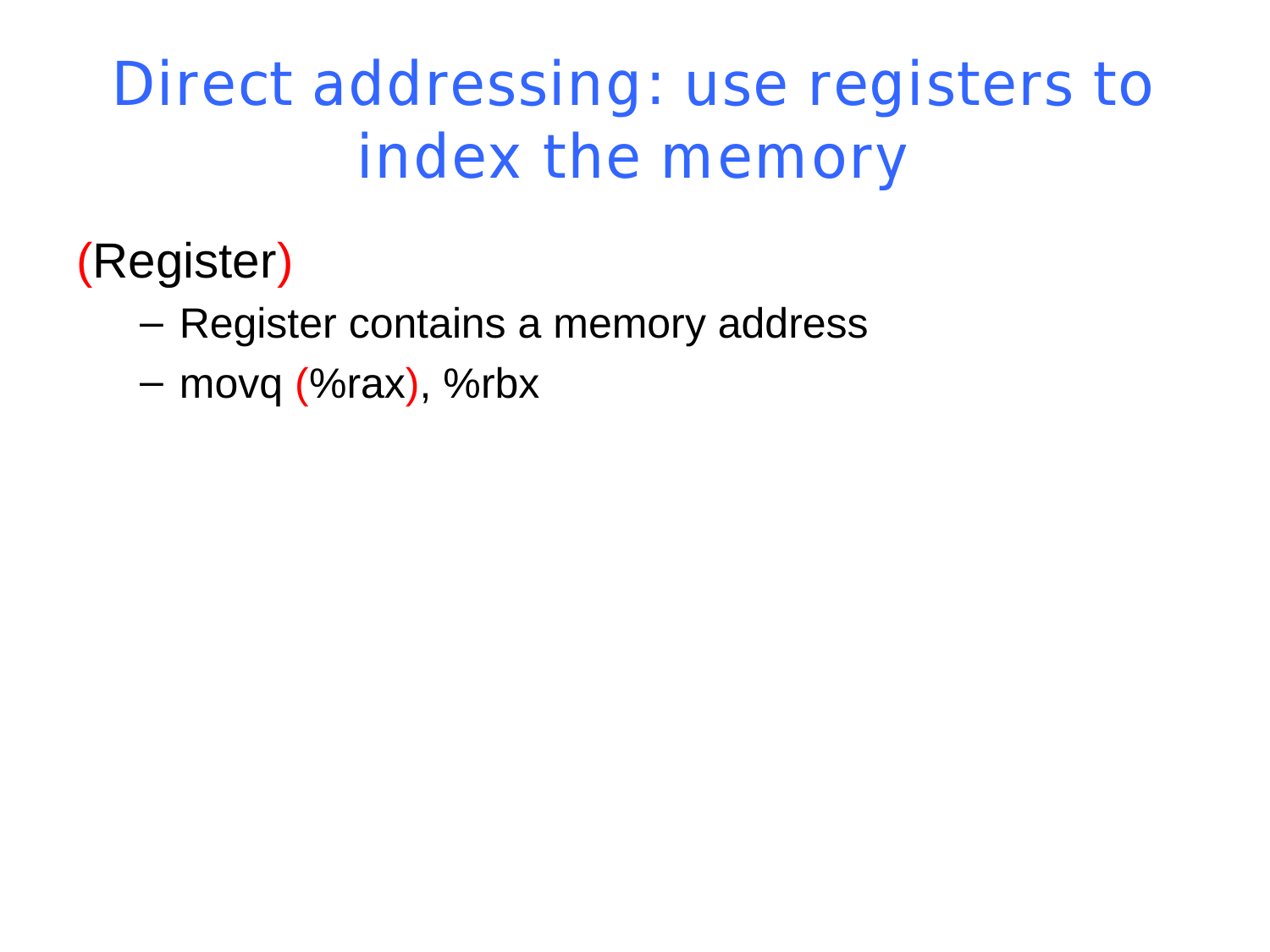

# Direct addressing: use registers to index the memory
(Register)
Register contains a memory address
movq (%rax), %rbx